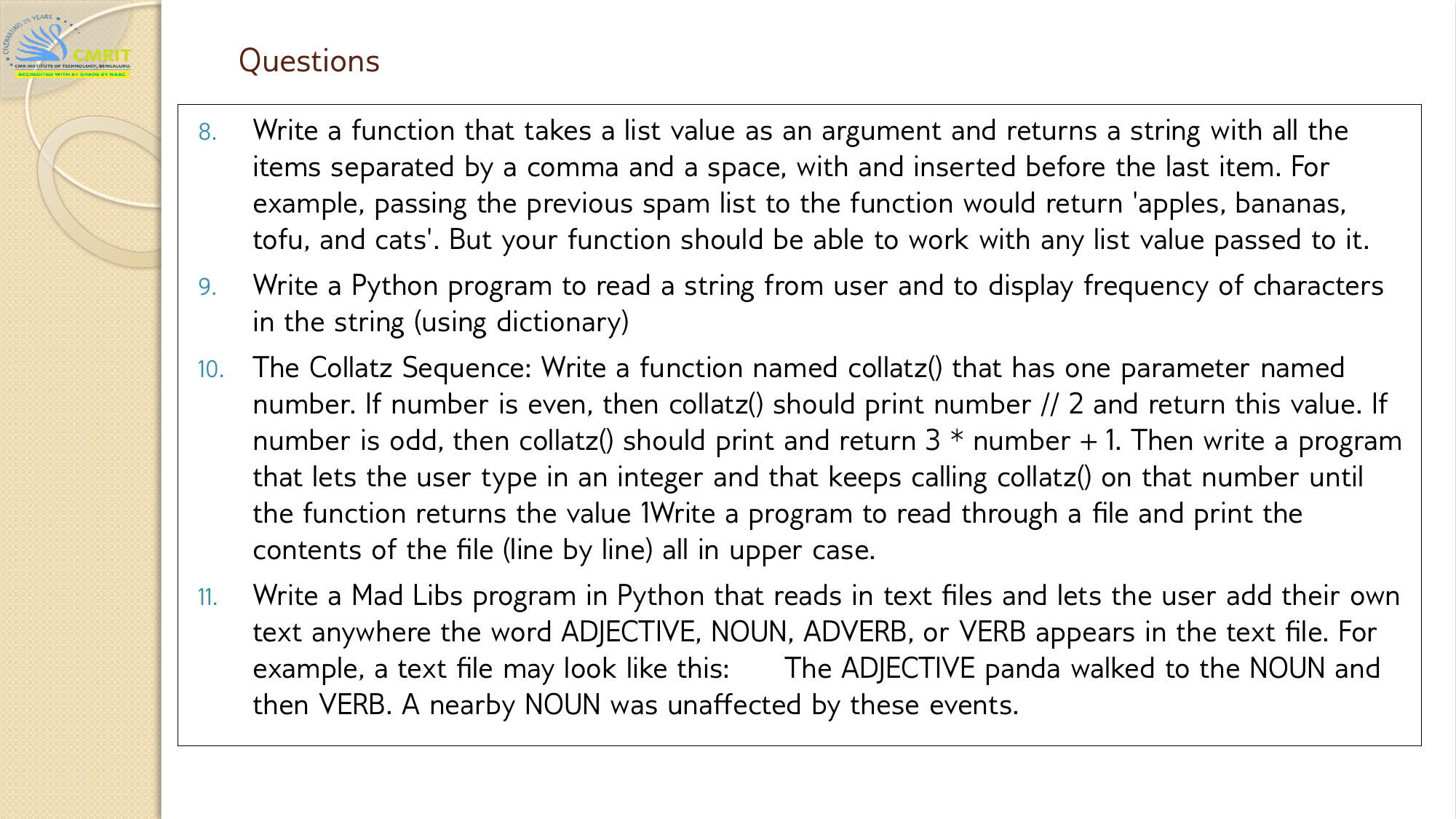

# Questions
Write a function that takes a list value as an argument and returns a string with all the items separated by a comma and a space, with and inserted before the last item. For example, passing the previous spam list to the function would return 'apples, bananas, tofu, and cats'. But your function should be able to work with any list value passed to it.
Write a Python program to read a string from user and to display frequency of characters in the string (using dictionary)
The Collatz Sequence: Write a function named collatz() that has one parameter named number. If number is even, then collatz() should print number // 2 and return this value. If number is odd, then collatz() should print and return 3 * number + 1. Then write a program that lets the user type in an integer and that keeps calling collatz() on that number until the function returns the value 1Write a program to read through a ﬁle and print the contents of the ﬁle (line by line) all in upper case.
Write a Mad Libs program in Python that reads in text files and lets the user add their own text anywhere the word ADJECTIVE, NOUN, ADVERB, or VERB appears in the text file. For example, a text file may look like this:      The ADJECTIVE panda walked to the NOUN and then VERB. A nearby NOUN was unaffected by these events.